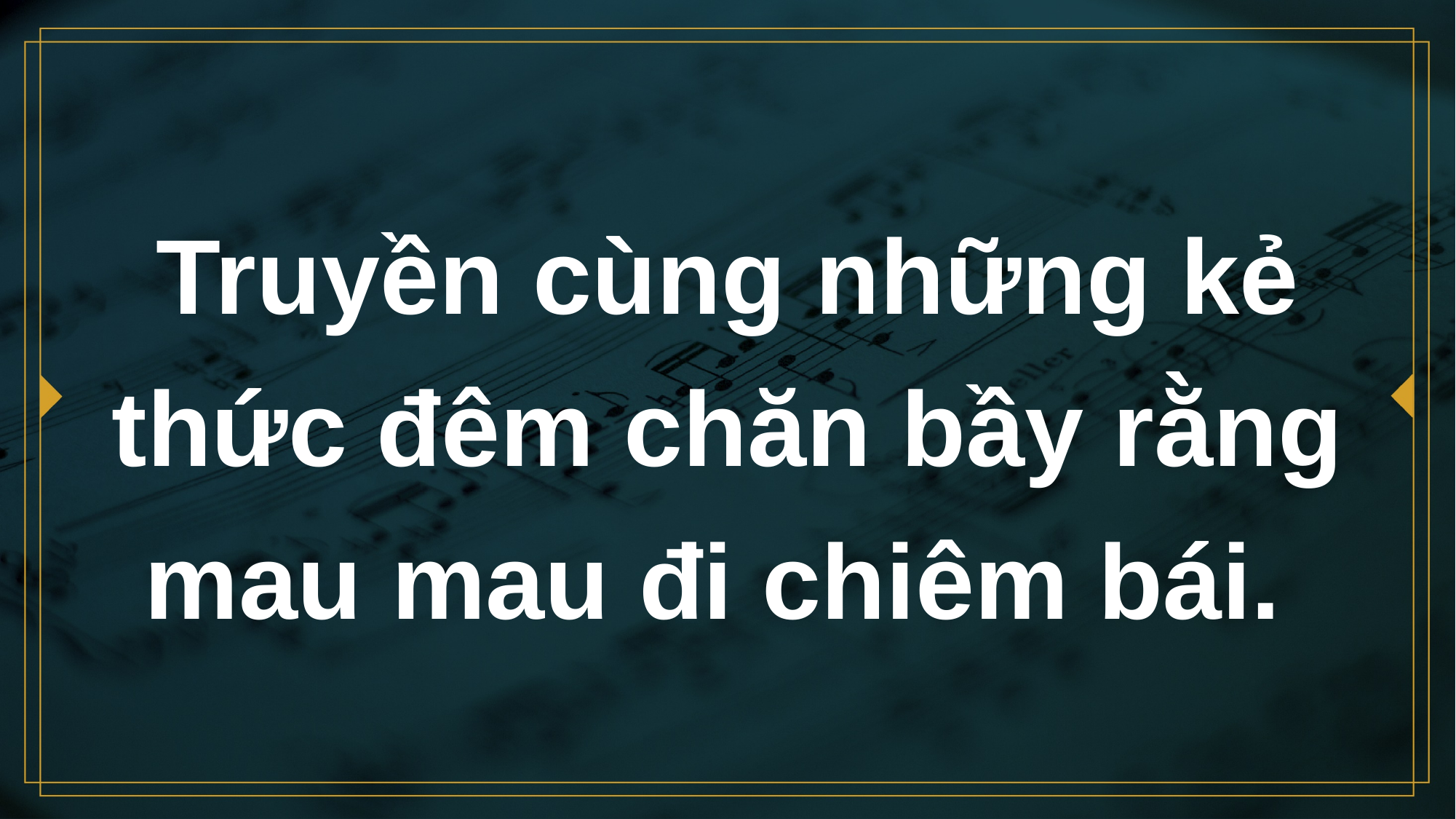

# Truyền cùng những kẻ thức đêm chăn bầy rằng mau mau đi chiêm bái.